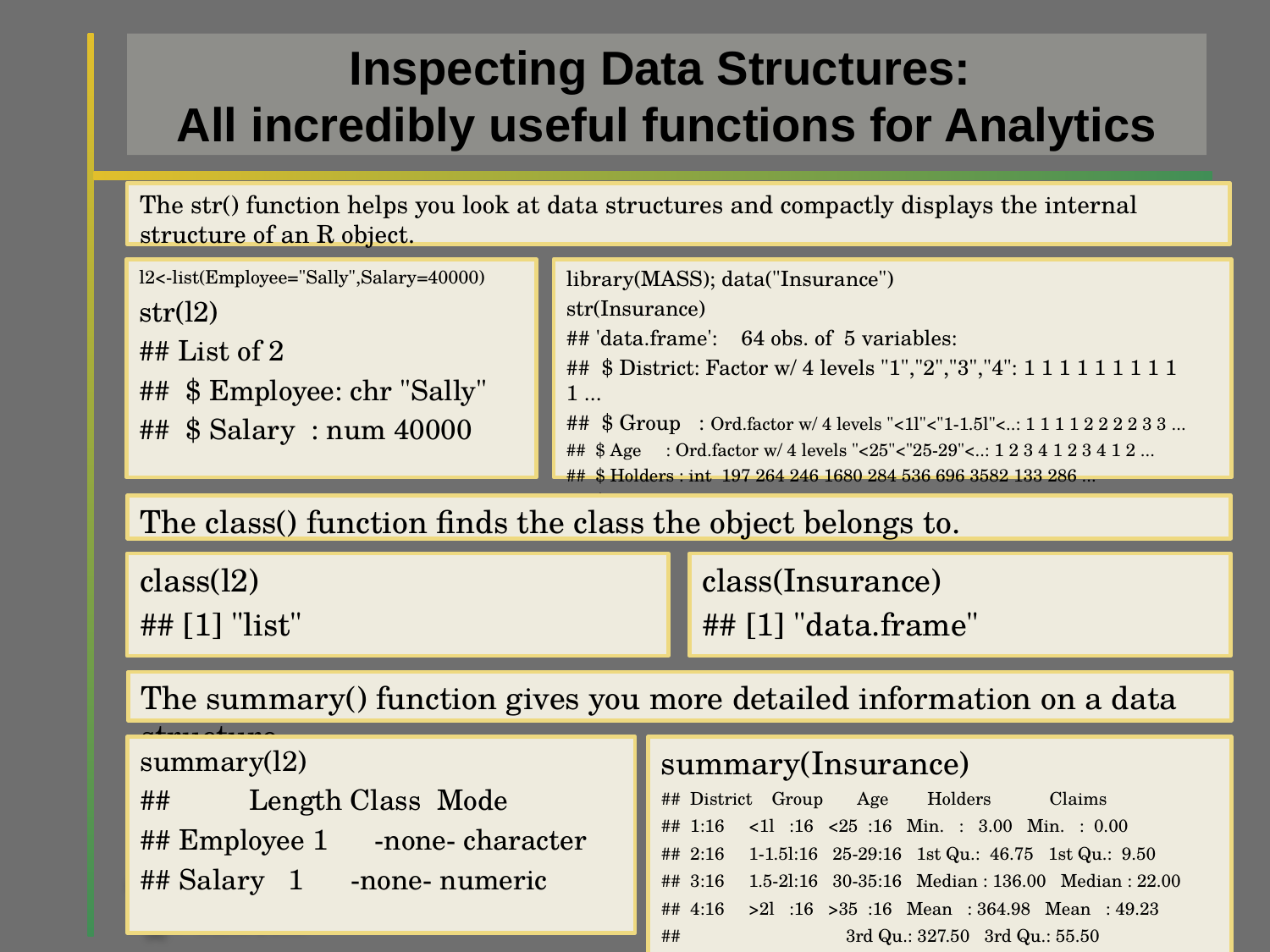

# Inspecting Data Structures: All incredibly useful functions for Analytics
The str() function helps you look at data structures and compactly displays the internal structure of an R object.

l2<-list(Employee="Sally",Salary=40000)
str(l2)
## List of 2
##  $ Employee: chr "Sally"
##  $ Salary  : num 40000

library(MASS); data("Insurance")
str(Insurance)
## 'data.frame':    64 obs. of  5 variables:
##  $ District: Factor w/ 4 levels "1","2","3","4": 1 1 1 1 1 1 1 1 1 1 ...
##  $ Group   : Ord.factor w/ 4 levels "<1l"<"1-1.5l"<..: 1 1 1 1 2 2 2 2 3 3 ...
##  $ Age     : Ord.factor w/ 4 levels "<25"<"25-29"<..: 1 2 3 4 1 2 3 4 1 2 ...
##  $ Holders : int  197 264 246 1680 284 536 696 3582 133 286 ...
##  $ Claims  : int  38 35 20 156 63 84 89 400 19 52 ...

The class() function finds the class the object belongs to.

class(l2)
## [1] "list"

class(Insurance)
## [1] "data.frame"

The summary() function gives you more detailed information on a data structure.

summary(Insurance)
##  District    Group       Age        Holders            Claims
##  1:16     <1l   :16   <25  :16   Min.   :   3.00   Min.   :  0.00
##  2:16     1-1.5l:16   25-29:16   1st Qu.:  46.75   1st Qu.:  9.50
##  3:16     1.5-2l:16   30-35:16   Median : 136.00   Median : 22.00
##  4:16     >2l   :16   >35  :16   Mean   : 364.98   Mean   : 49.23
##                                  3rd Qu.: 327.50   3rd Qu.: 55.50
##                                  Max.   :3582.00   Max.   :400.00

summary(l2)
##          Length Class  Mode
## Employee 1      -none- character
## Salary   1      -none- numeric